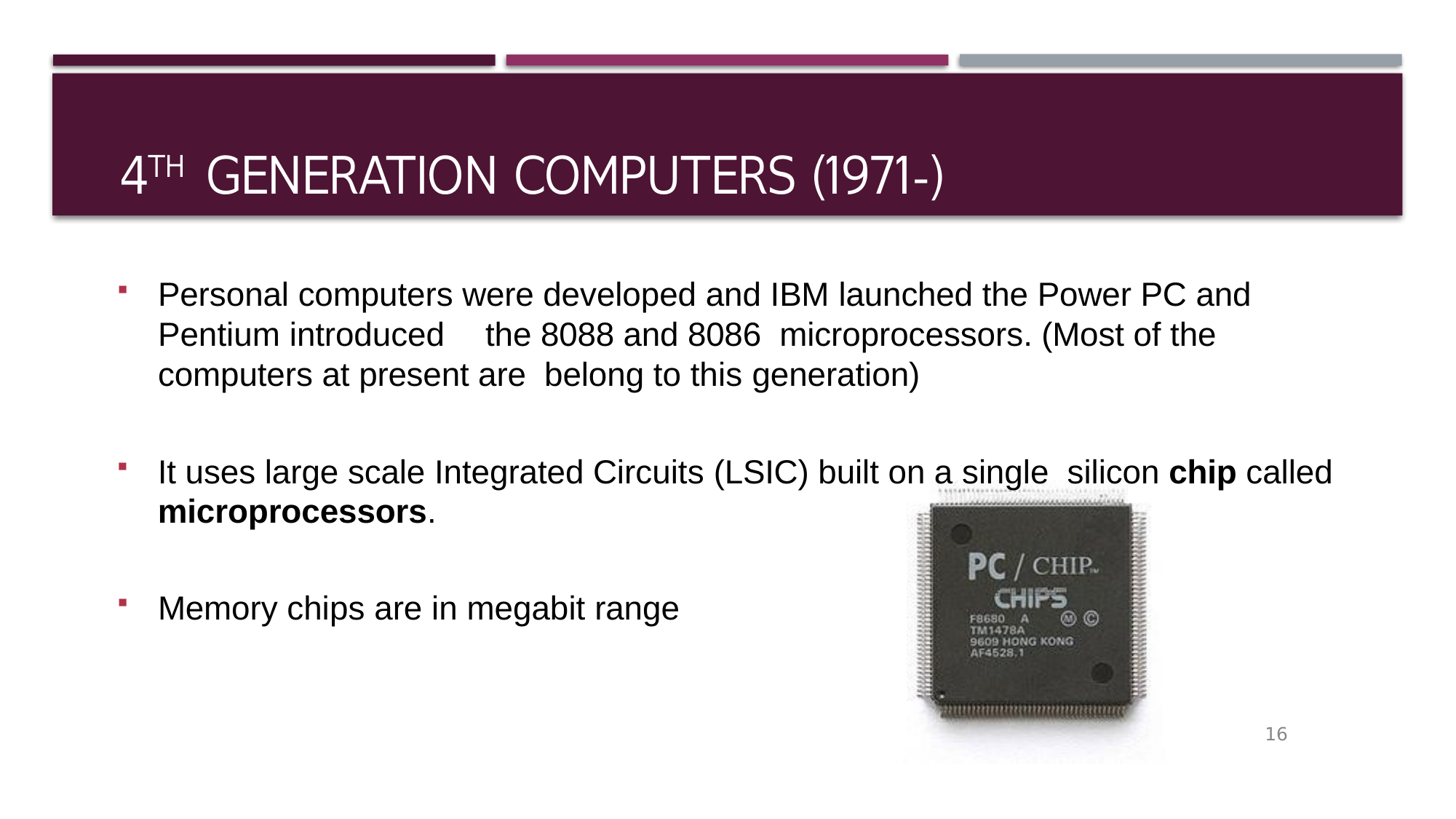

# 4th 	Generation Computers (1971-)
Personal computers were developed and IBM launched the Power PC and Pentium introduced	the 8088 and 8086  microprocessors. (Most of the computers at present are  belong to this generation)

It uses large scale Integrated Circuits (LSIC) built on a single  silicon chip called microprocessors.

Memory chips are in megabit range

16